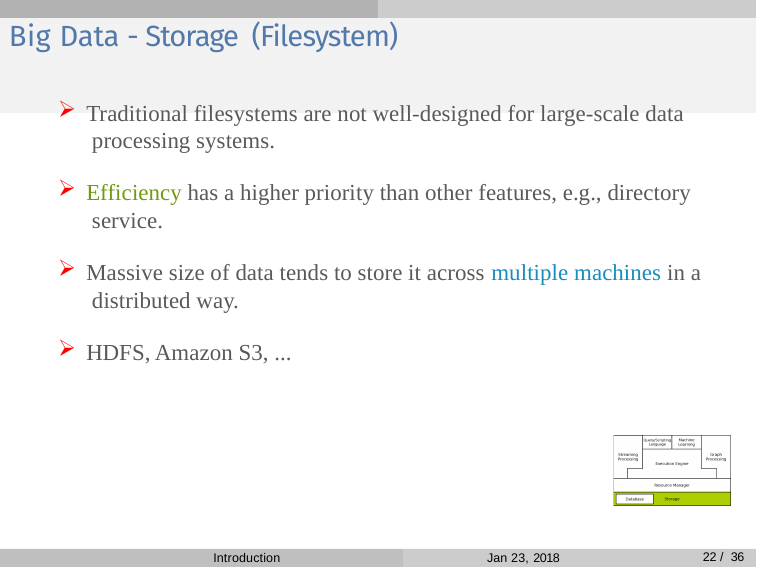

# Big Data - Storage (Filesystem)
Traditional filesystems are not well-designed for large-scale data  processing systems.

Efficiency has a higher priority than other features, e.g., directory  service.

Massive size of data tends to store it across multiple machines in a  distributed way.

HDFS, Amazon S3, ...

22 / 36
Introduction
Jan 23, 2018